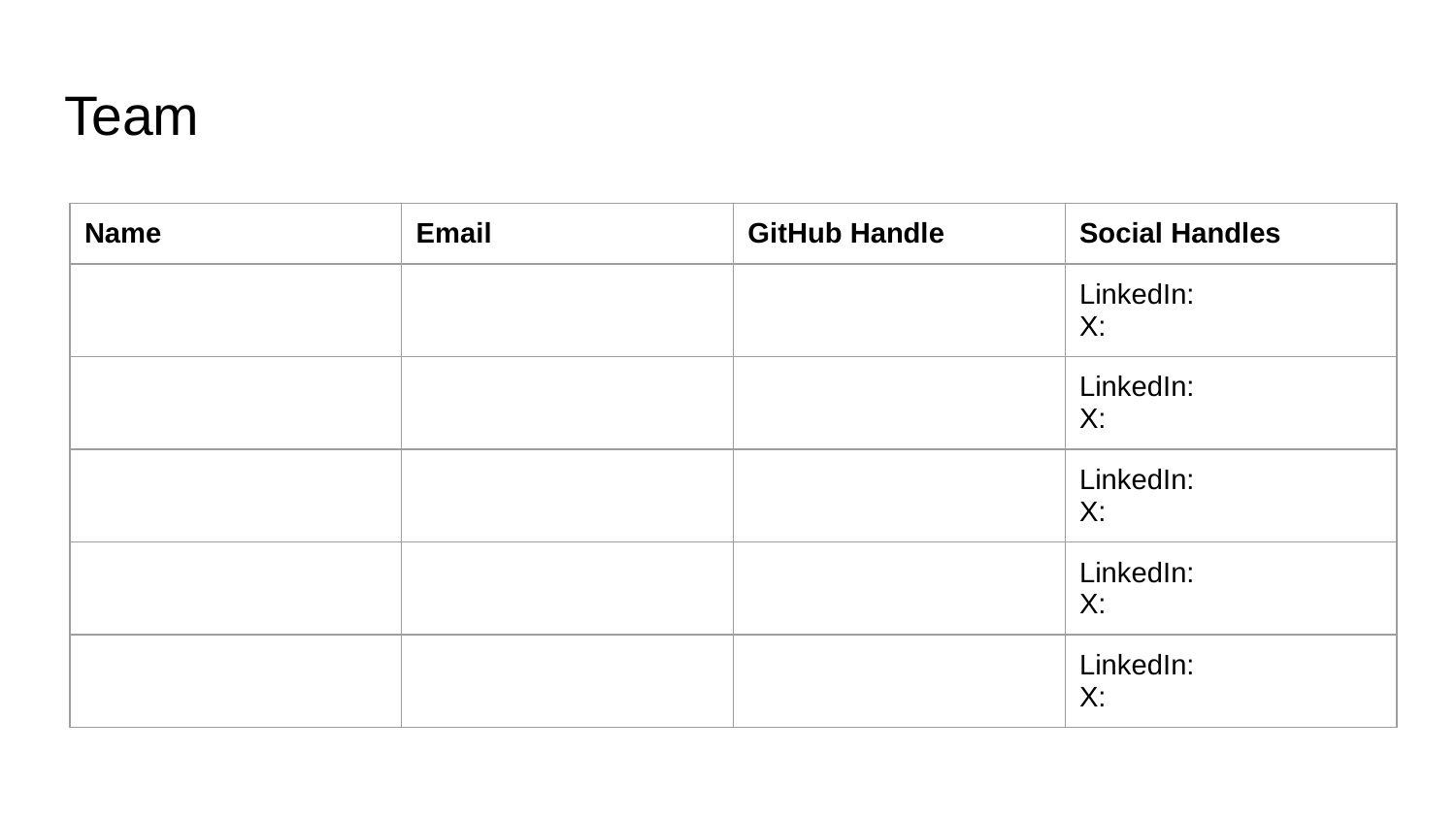

# Team
| Name | Email | GitHub Handle | Social Handles |
| --- | --- | --- | --- |
|  |  |  | LinkedIn: X: |
|  |  |  | LinkedIn: X: |
|  |  |  | LinkedIn: X: |
|  |  |  | LinkedIn: X: |
|  |  |  | LinkedIn: X: |